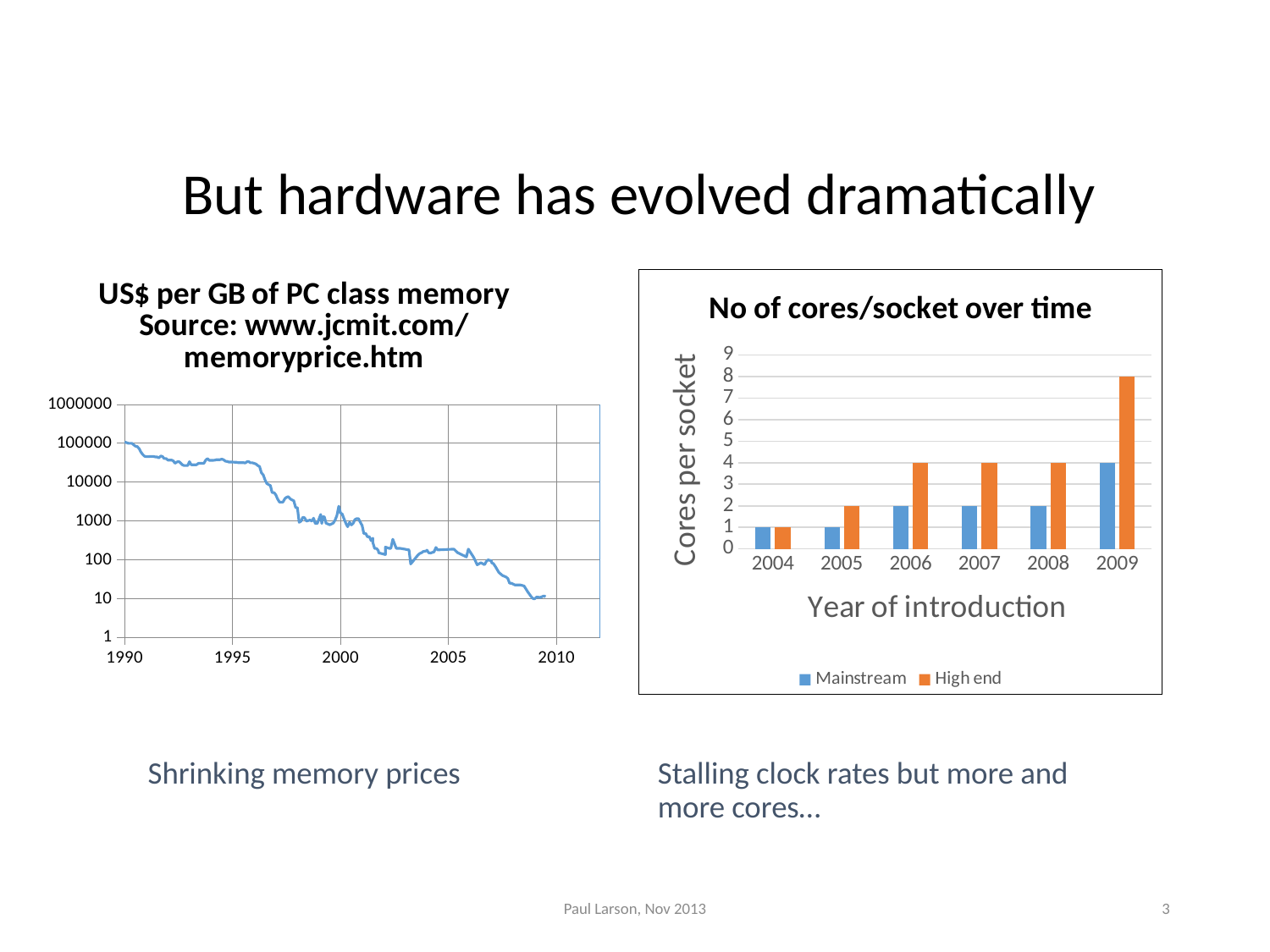

# But hardware has evolved dramatically

### Chart: US$ per GB of PC class memory
Source: www.jcmit.com/memoryprice.htm

| Category |  |
|---|---|

### Chart: No of cores/socket over time

| Category |  |  |
|---|---|---|
| 2004 | 1.0 | 1.0 |
| 2005 | 1.0 | 2.0 |
| 2006 | 2.0 | 4.0 |
| 2007 | 2.0 | 4.0 |
| 2008 | 2.0 | 4.0 |
| 2009 | 4.0 | 8.0 |
Shrinking memory prices
Stalling clock rates but more and more cores…
Paul Larson, Nov 2013
3